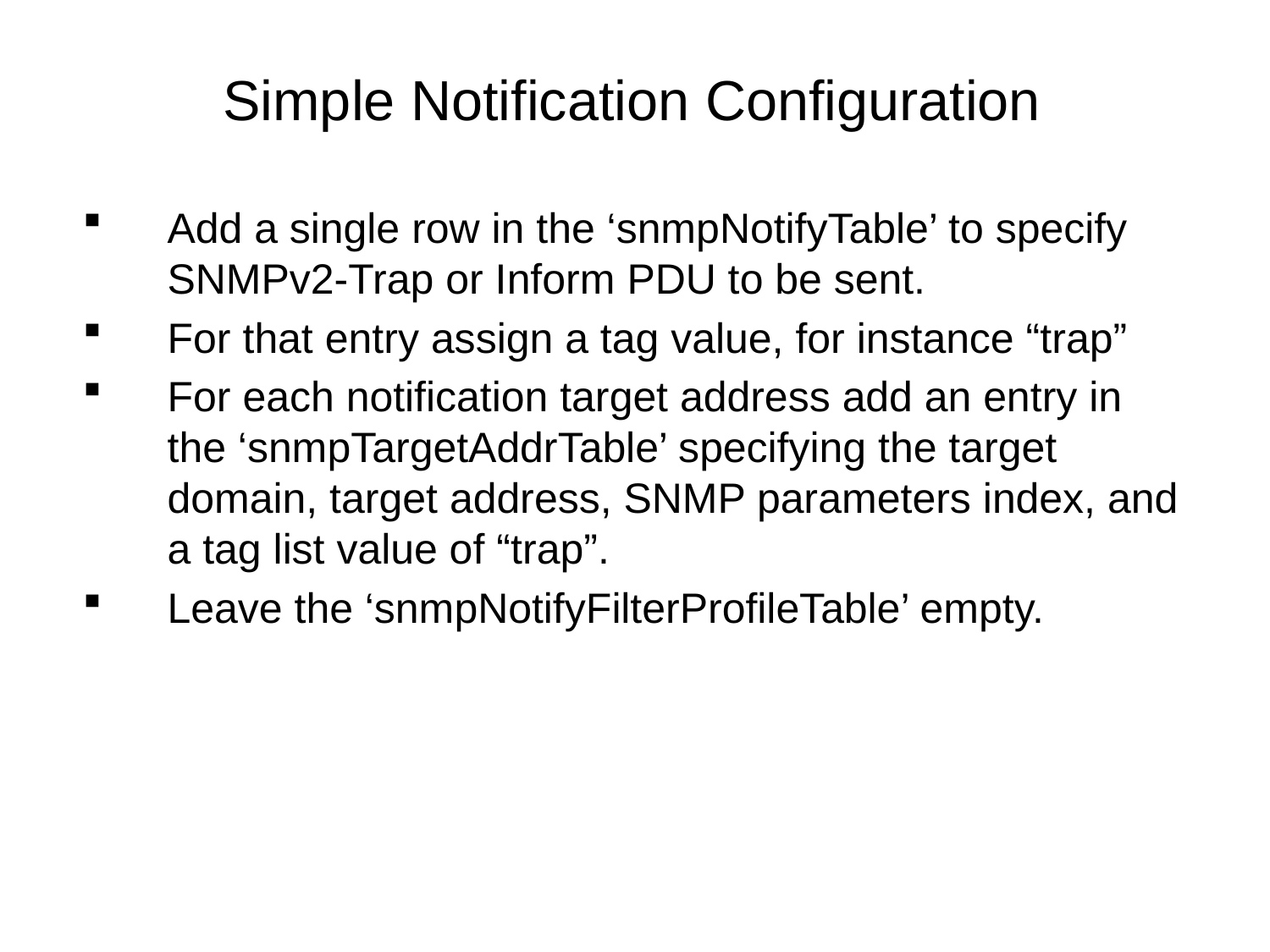

# Simple Notification Configuration
Add a single row in the ‘snmpNotifyTable’ to specify SNMPv2-Trap or Inform PDU to be sent.
For that entry assign a tag value, for instance “trap”
For each notification target address add an entry in the ‘snmpTargetAddrTable’ specifying the target domain, target address, SNMP parameters index, and a tag list value of “trap”.
Leave the ‘snmpNotifyFilterProfileTable’ empty.